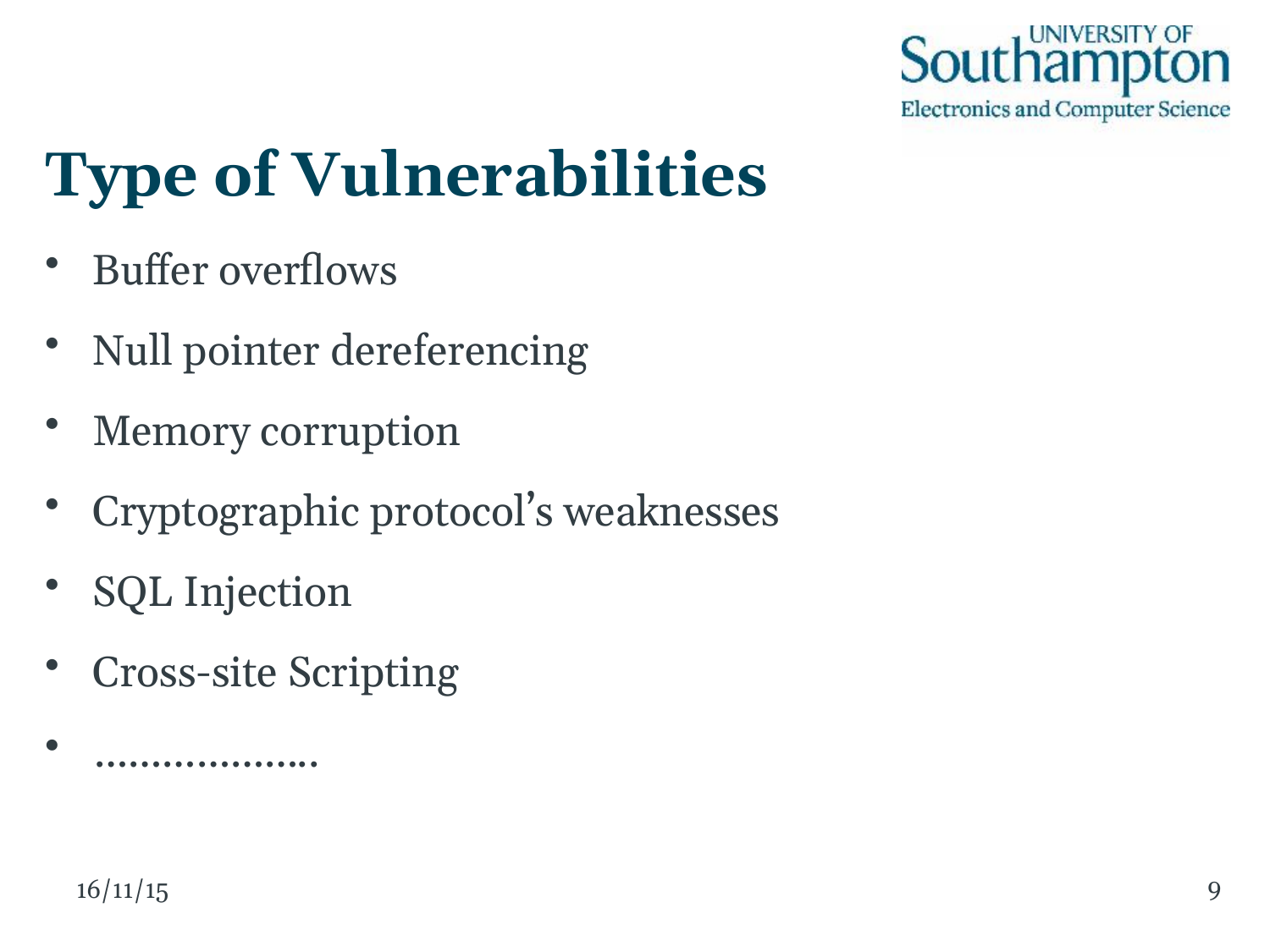

# Type of Vulnerabilities
Buffer overflows
Null pointer dereferencing
Memory corruption
Cryptographic protocol’s weaknesses
SQL Injection
Cross-site Scripting
………………..
9
16/11/15